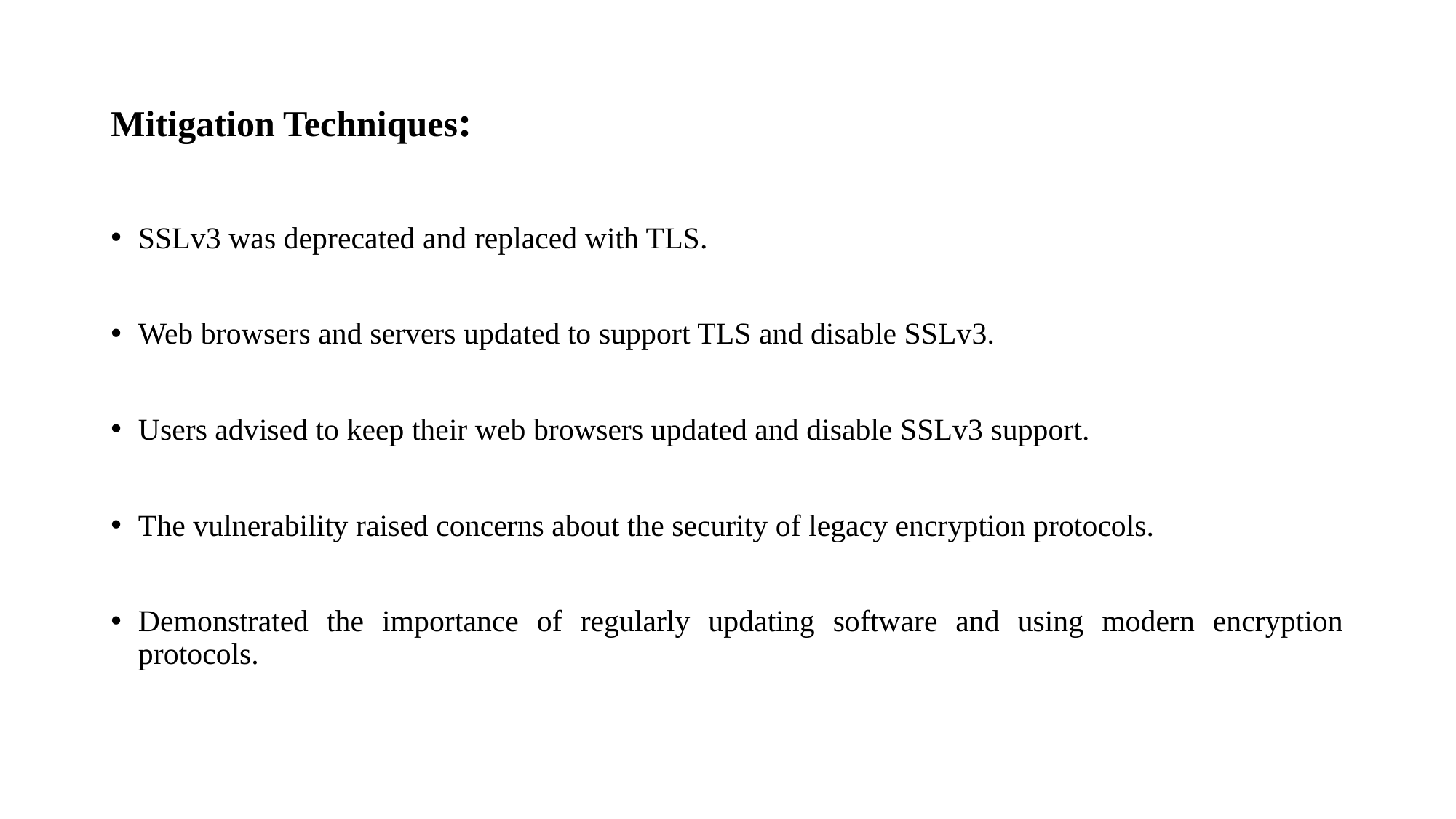

Mitigation Techniques:

SSLv3 was deprecated and replaced with TLS.

Web browsers and servers updated to support TLS and disable SSLv3.

Users advised to keep their web browsers updated and disable SSLv3 support.

The vulnerability raised concerns about the security of legacy encryption protocols.

Demonstrated the importance of regularly updating software and using modern encryption protocols.